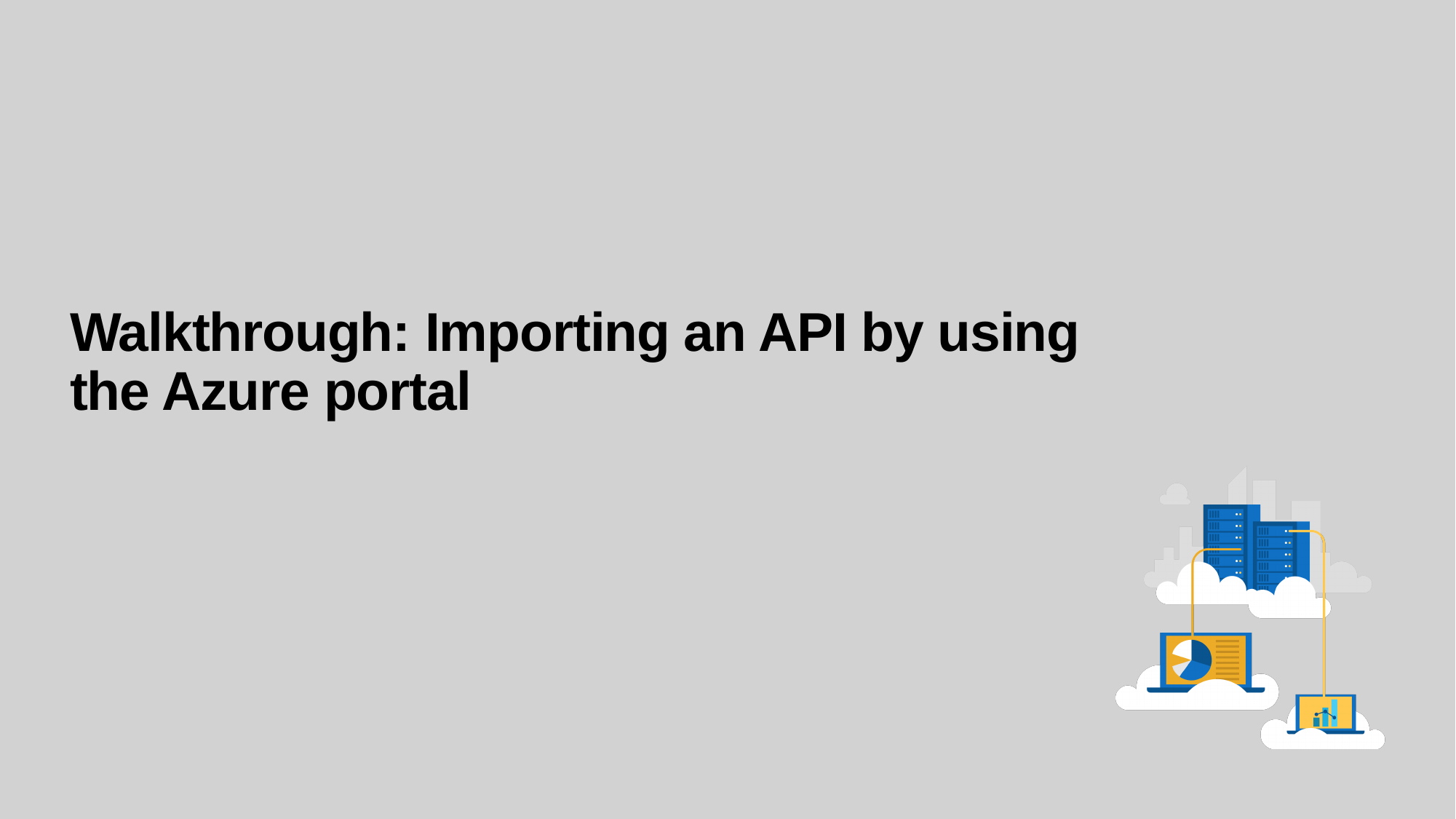

# Walkthrough: Importing an API by using the Azure portal